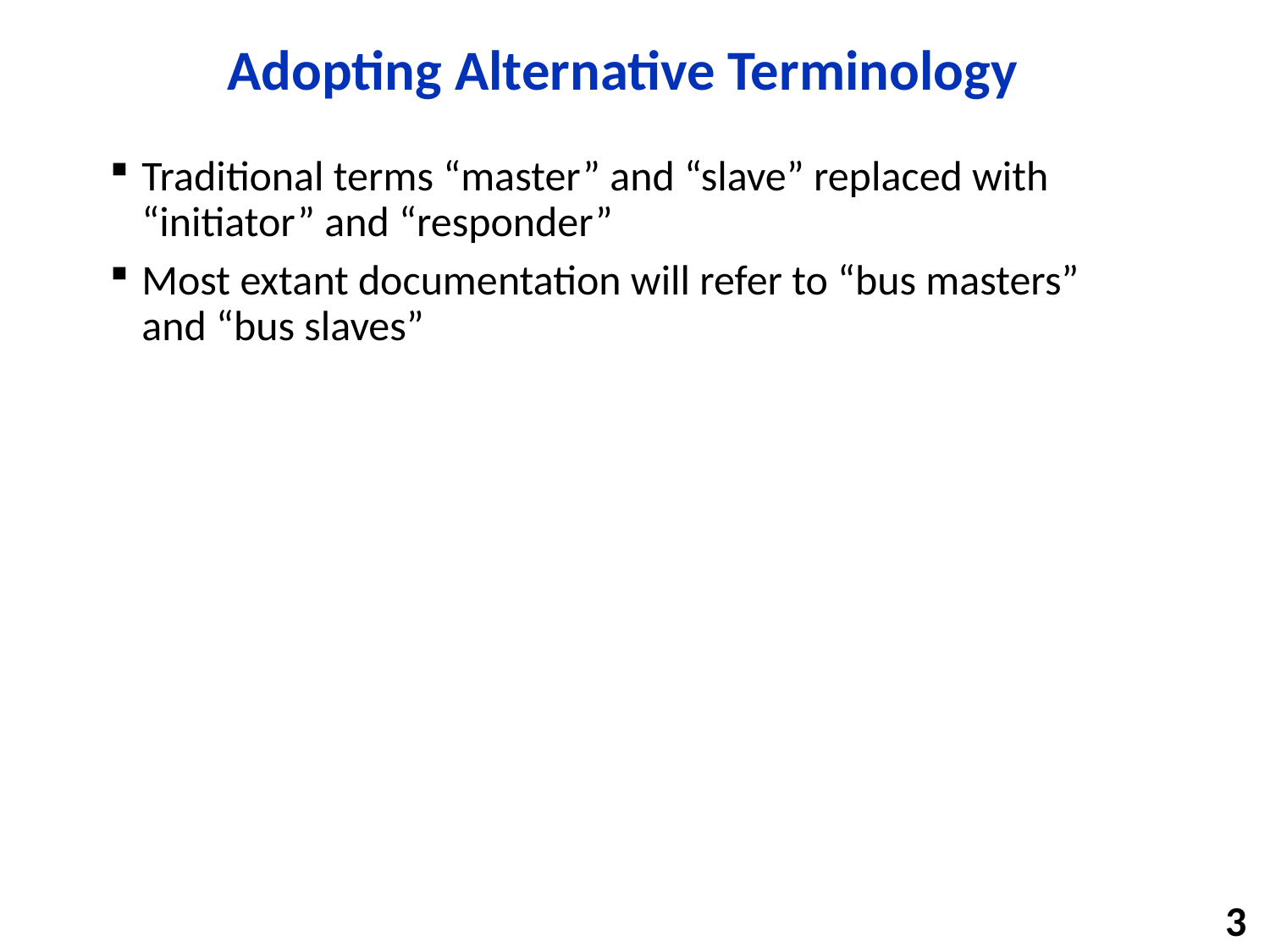

# Adopting Alternative Terminology
Traditional terms “master” and “slave” replaced with “initiator” and “responder”
Most extant documentation will refer to “bus masters” and “bus slaves”
3